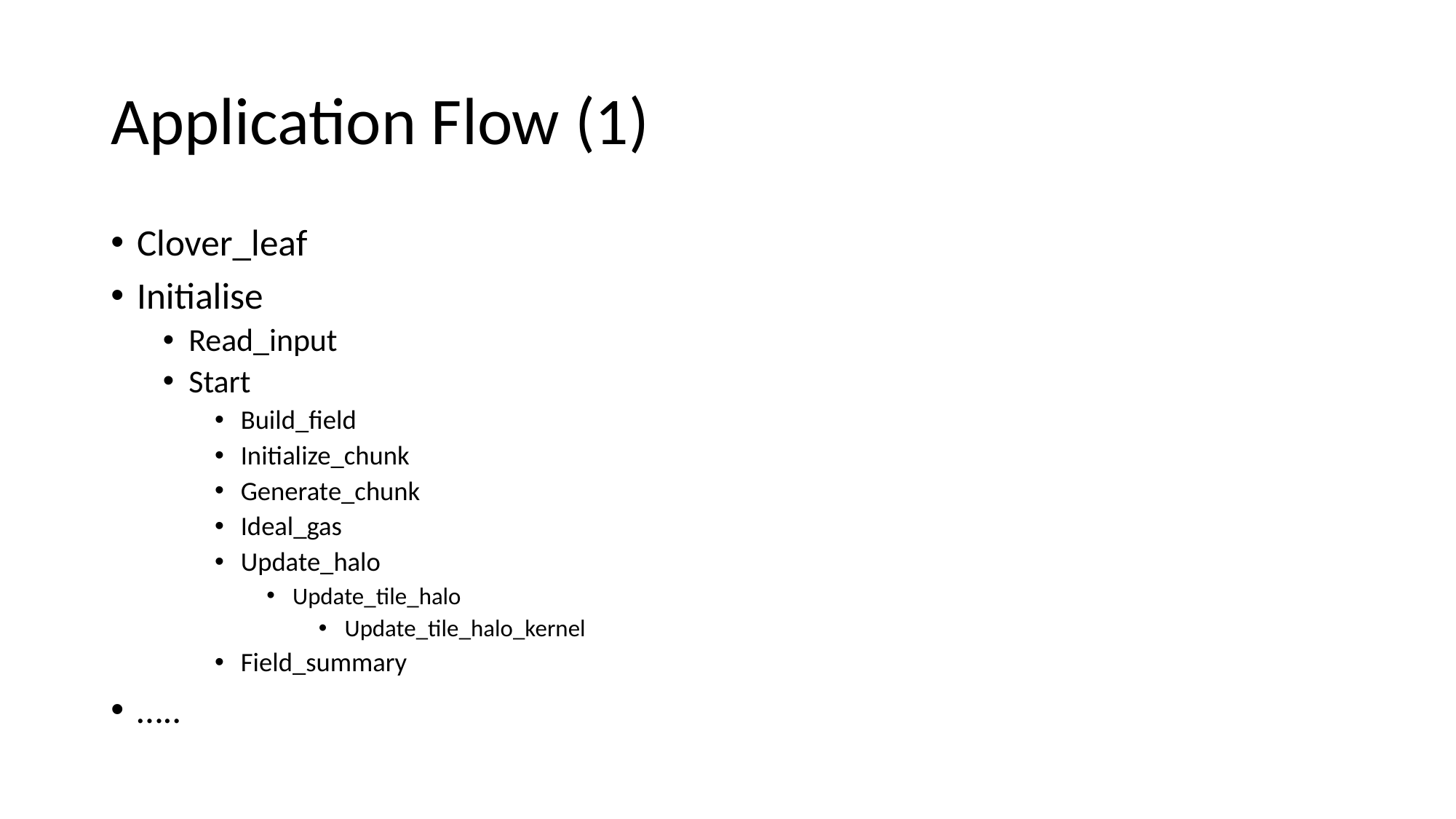

# Application Flow (1)
Clover_leaf
Initialise
Read_input
Start
Build_field
Initialize_chunk
Generate_chunk
Ideal_gas
Update_halo
Update_tile_halo
Update_tile_halo_kernel
Field_summary
…..